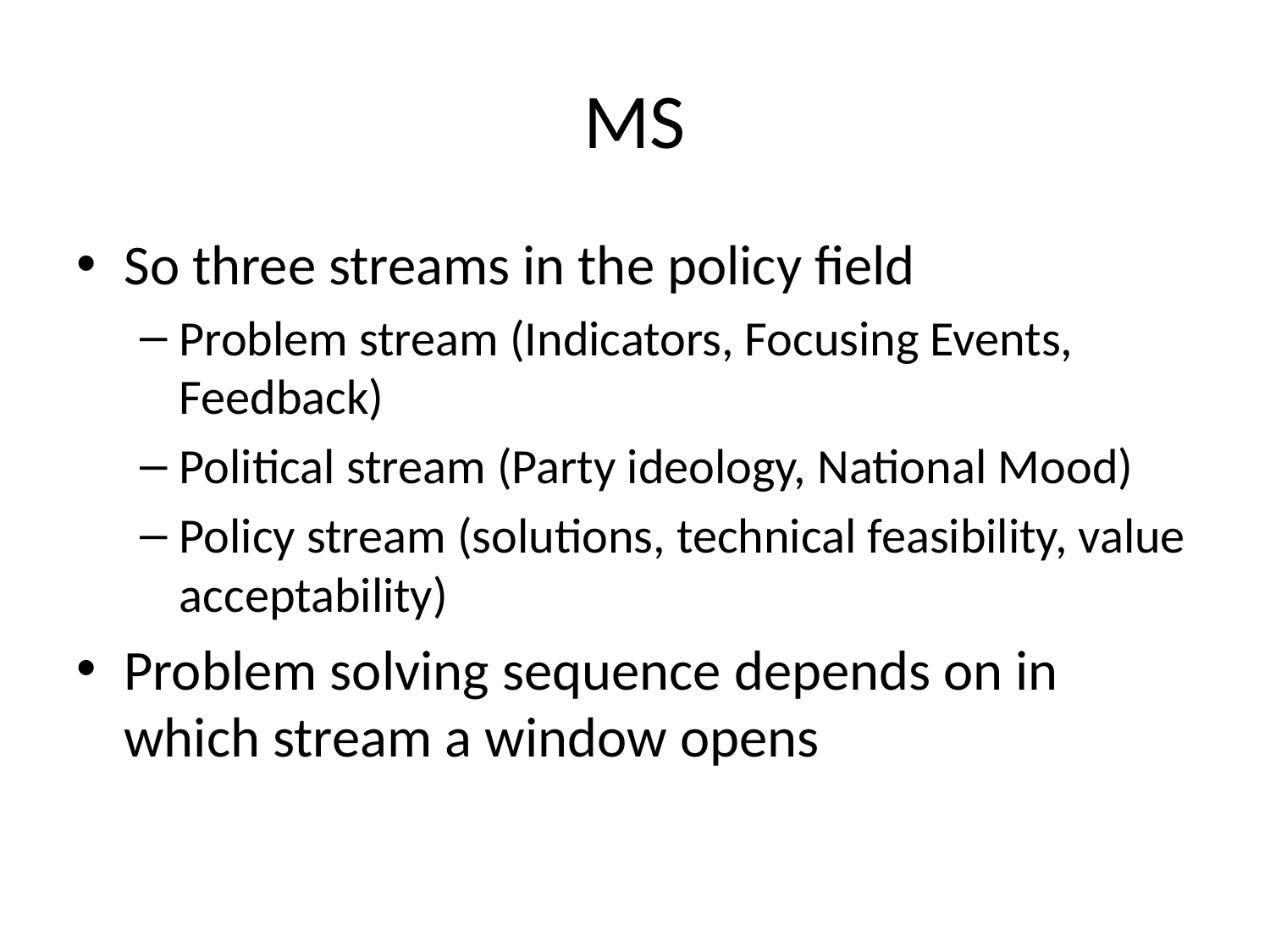

# MS
So three streams in the policy field
Problem stream (Indicators, Focusing Events, Feedback)
Political stream (Party ideology, National Mood)
Policy stream (solutions, technical feasibility, value acceptability)
Problem solving sequence depends on in which stream a window opens